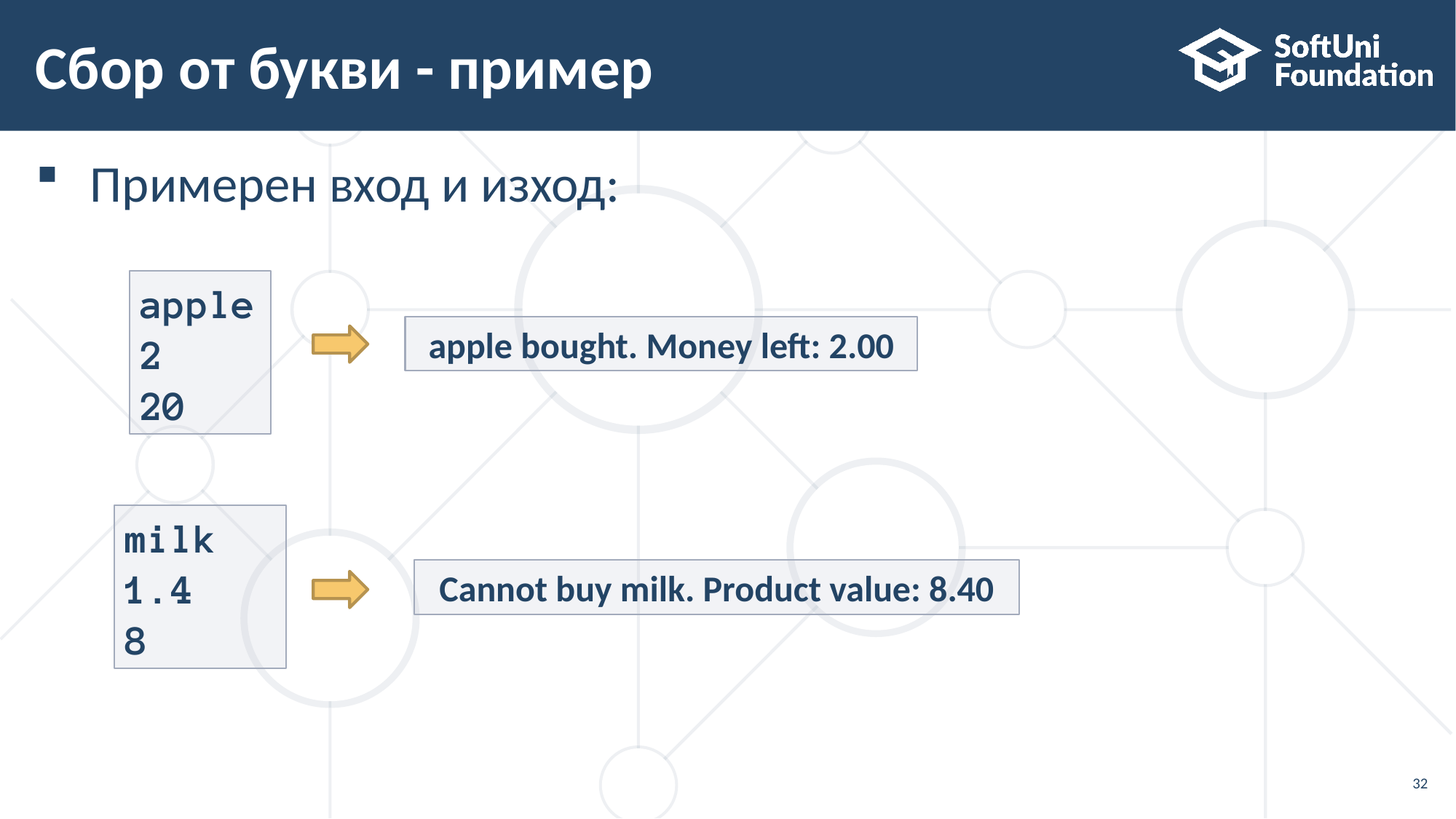

# Сбор от букви - пример
Примерен вход и изход:
apple
2
20
apple bought. Money left: 2.00

milk
1.4
8
Cannot buy milk. Product value: 8.40

32